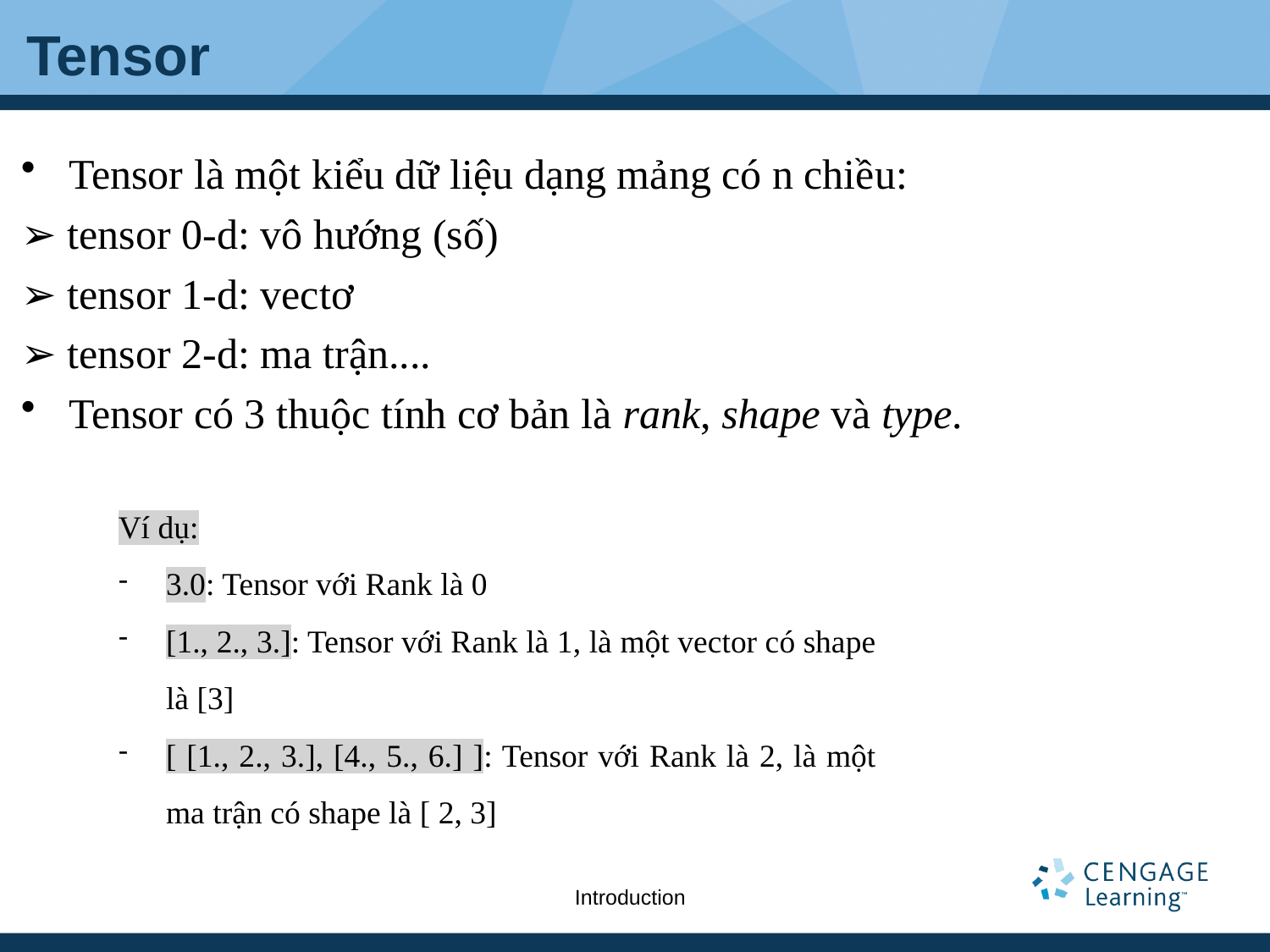

# Tensor
Tensor là một kiểu dữ liệu dạng mảng có n chiều:
➢ tensor 0-d: vô hướng (số)
➢ tensor 1-d: vectơ
➢ tensor 2-d: ma trận....
Tensor có 3 thuộc tính cơ bản là rank, shape và type.
Ví dụ:
3.0: Tensor với Rank là 0
[1., 2., 3.]: Tensor với Rank là 1, là một vector có shape là [3]
[ [1., 2., 3.], [4., 5., 6.] ]: Tensor với Rank là 2, là một ma trận có shape là [ 2, 3]
Introduction